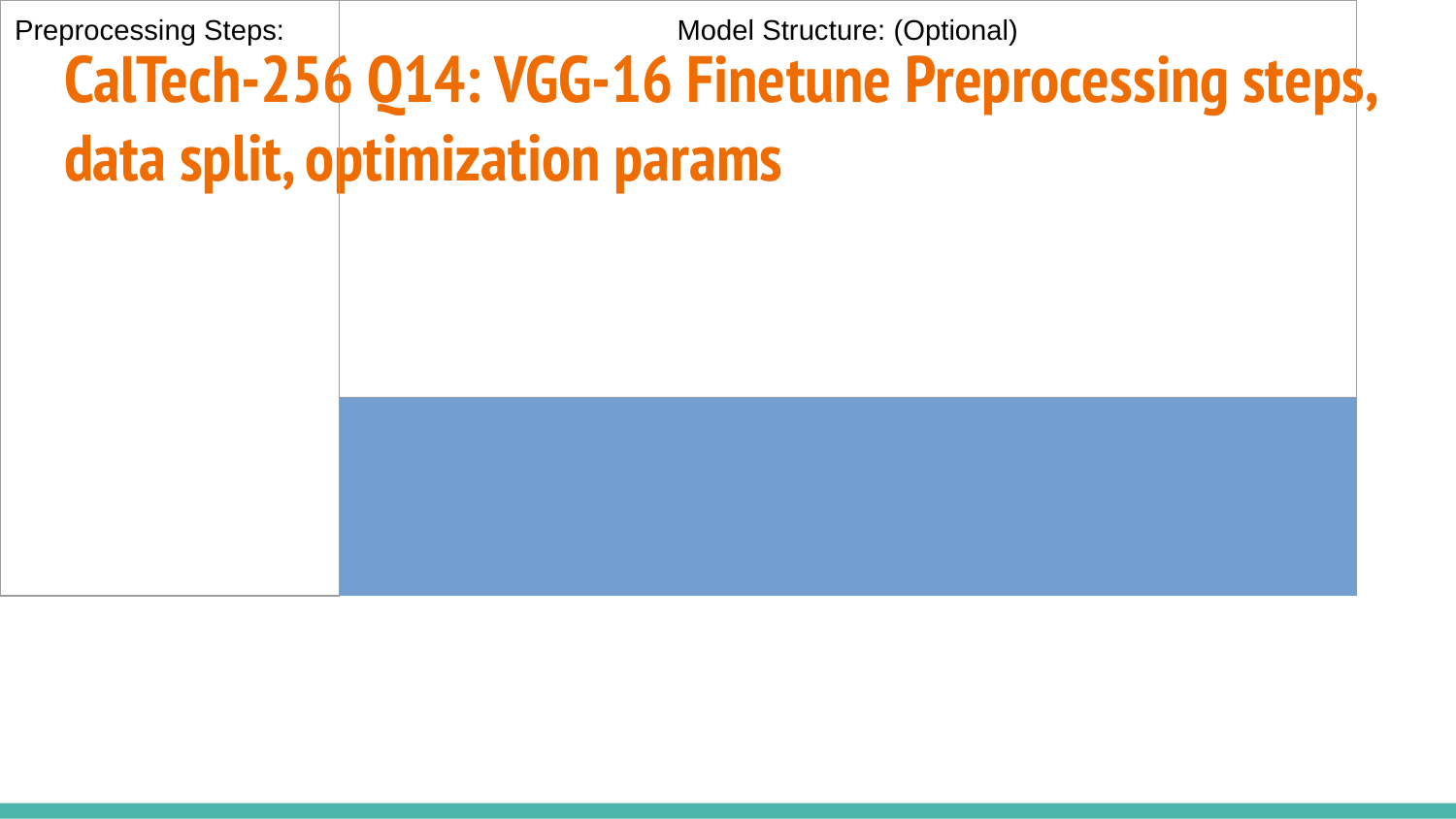

# CalTech-256 Q14: VGG-16 Finetune Preprocessing steps, data split, optimization params
| Preprocessing Steps: | Model Structure: (Optional) |  |  |
| --- | --- | --- | --- |
|  |  |  |  |
|  | Data split: \_\_% training \_\_% validation | Optimizer + Parameters: |  |